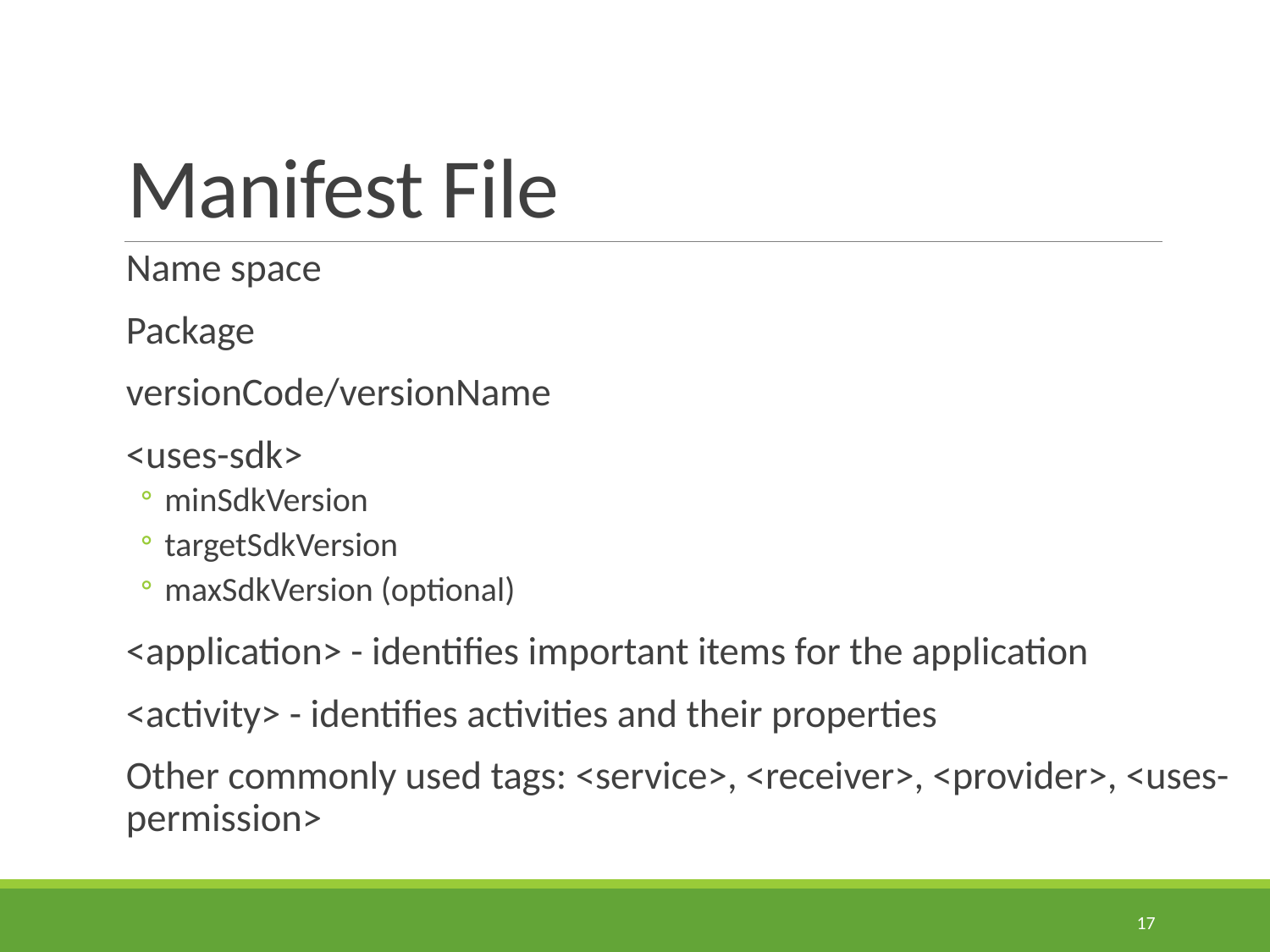

# Manifest File
Name space
Package
versionCode/versionName
<uses-sdk>
minSdkVersion
targetSdkVersion
maxSdkVersion (optional)
<application> - identifies important items for the application
<activity> - identifies activities and their properties
Other commonly used tags: <service>, <receiver>, <provider>, <uses-permission>
17